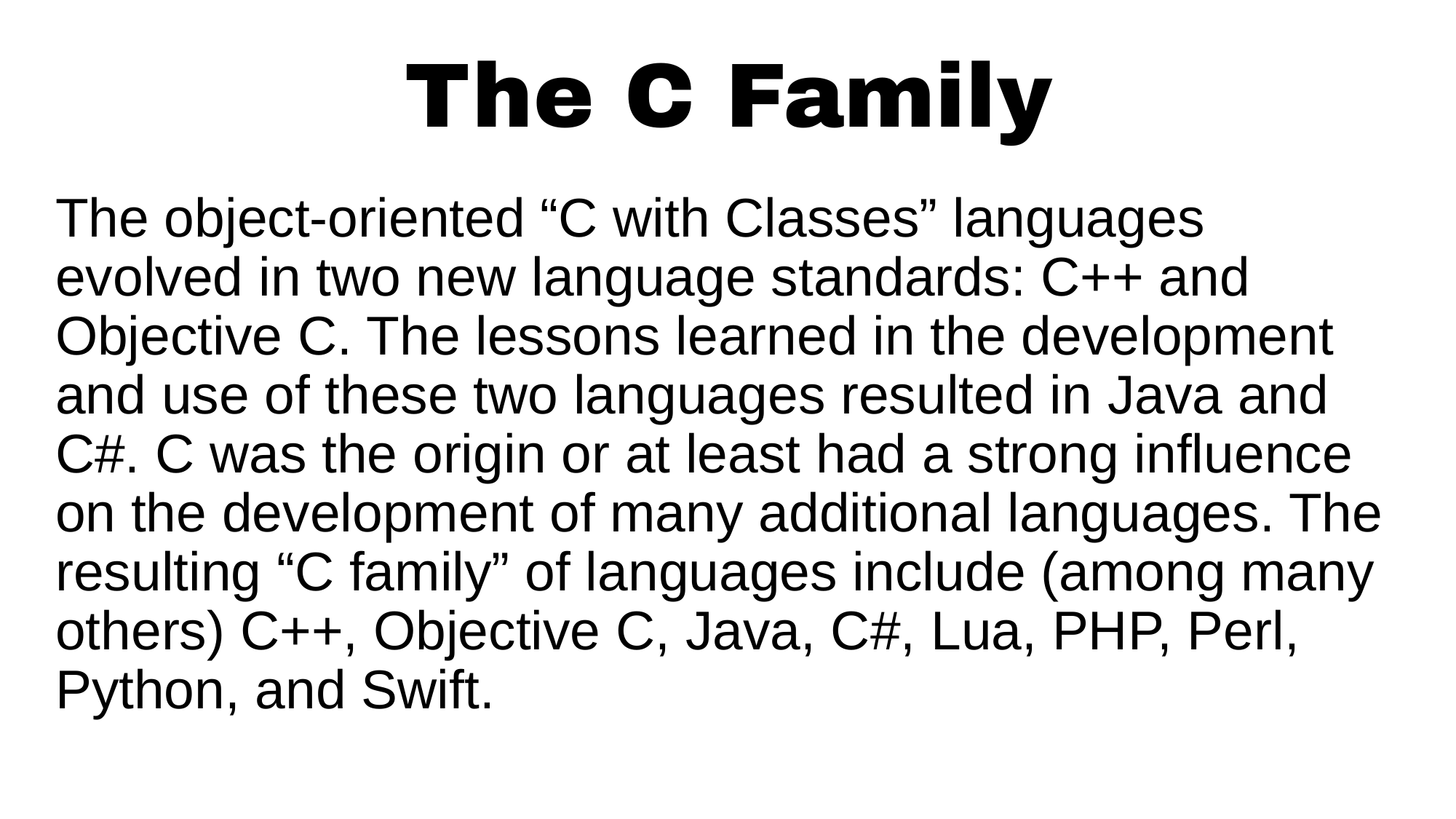

# The C Family
The object-oriented “C with Classes” languages evolved in two new language standards: C++ and Objective C. The lessons learned in the development and use of these two languages resulted in Java and C#. C was the origin or at least had a strong influence on the development of many additional languages. The resulting “C family” of languages include (among many others) C++, Objective C, Java, C#, Lua, PHP, Perl, Python, and Swift.